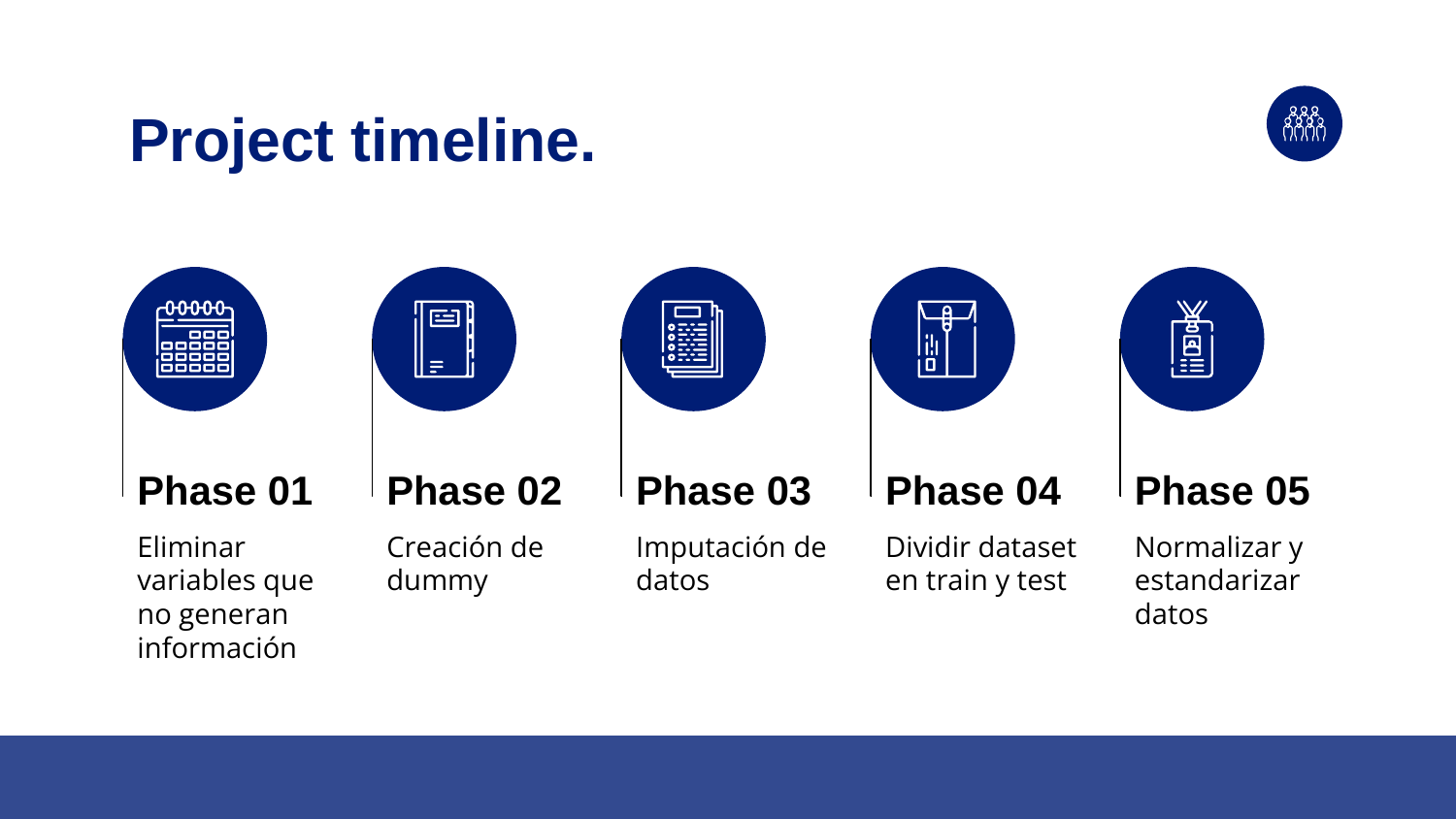

# Project timeline.

Phase 01
Phase 02
Phase 03
Phase 04
Phase 05
Eliminar variables que no generan información
Creación de dummy
Imputación de datos
Dividir dataset en train y test
Normalizar y estandarizar datos